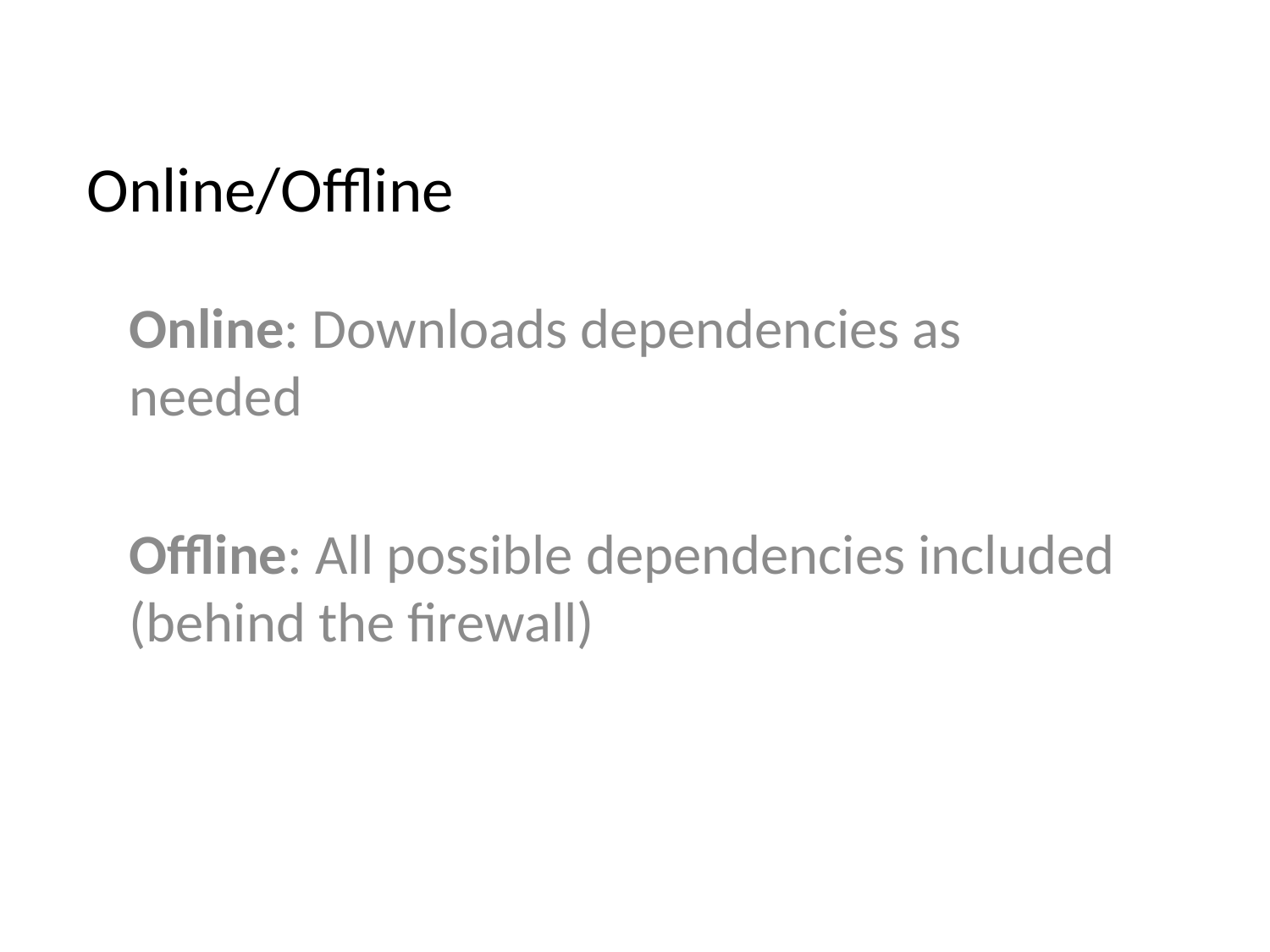

# Online/Offline
Online: Downloads dependencies as needed

Offline: All possible dependencies included (behind the firewall)